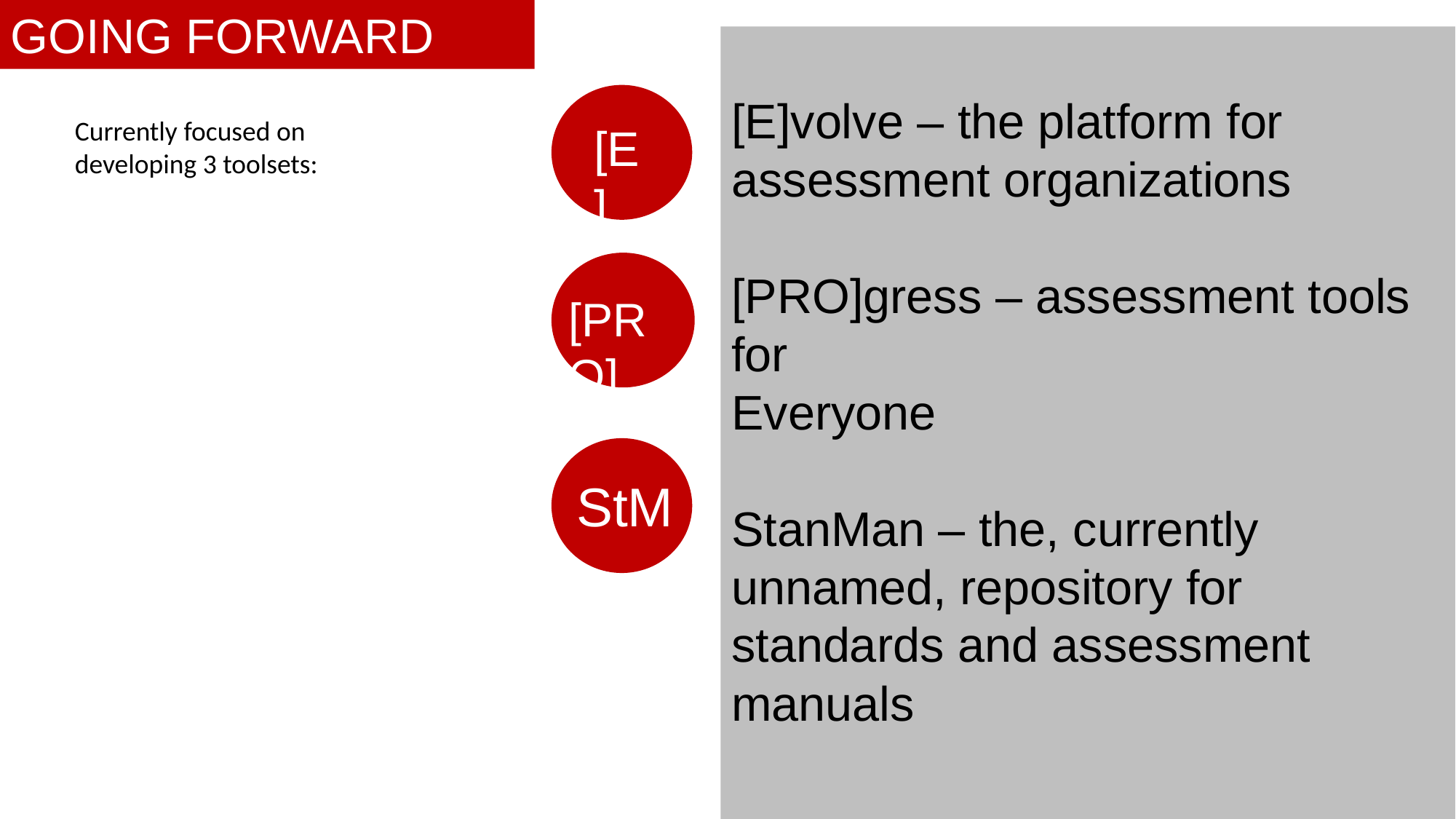

GOING FORWARD

[E]volve – the platform for assessment organizations

[PRO]gress – assessment tools for
Everyone

StanMan – the, currently unnamed, repository for standards and assessment manuals

Currently focused on developing 3 toolsets:
[E]

[PRO]

StM
1000
1